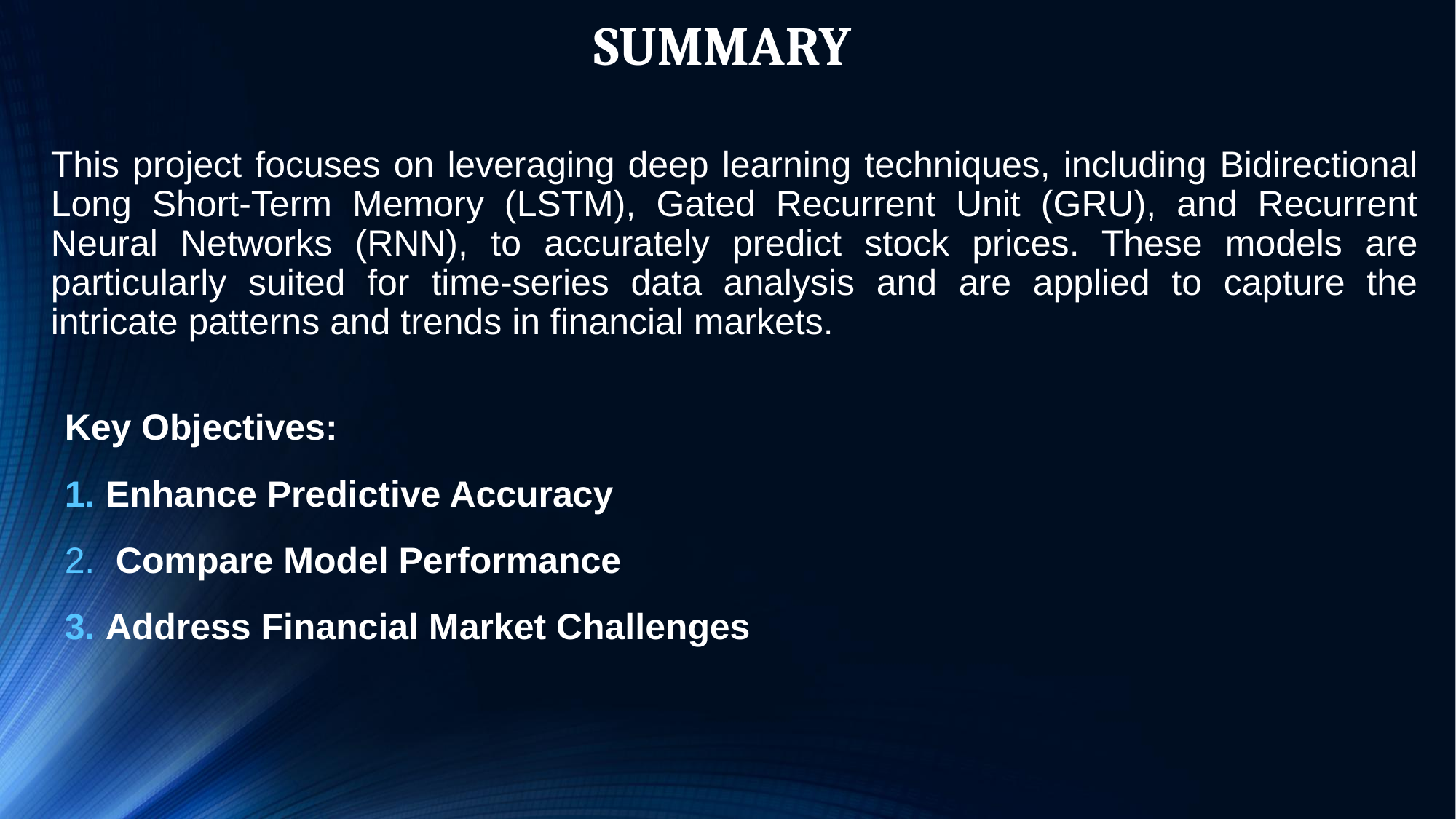

# SUMMARY
This project focuses on leveraging deep learning techniques, including Bidirectional Long Short-Term Memory (LSTM), Gated Recurrent Unit (GRU), and Recurrent Neural Networks (RNN), to accurately predict stock prices. These models are particularly suited for time-series data analysis and are applied to capture the intricate patterns and trends in financial markets.

Key Objectives:
Enhance Predictive Accuracy
 Compare Model Performance
Address Financial Market Challenges